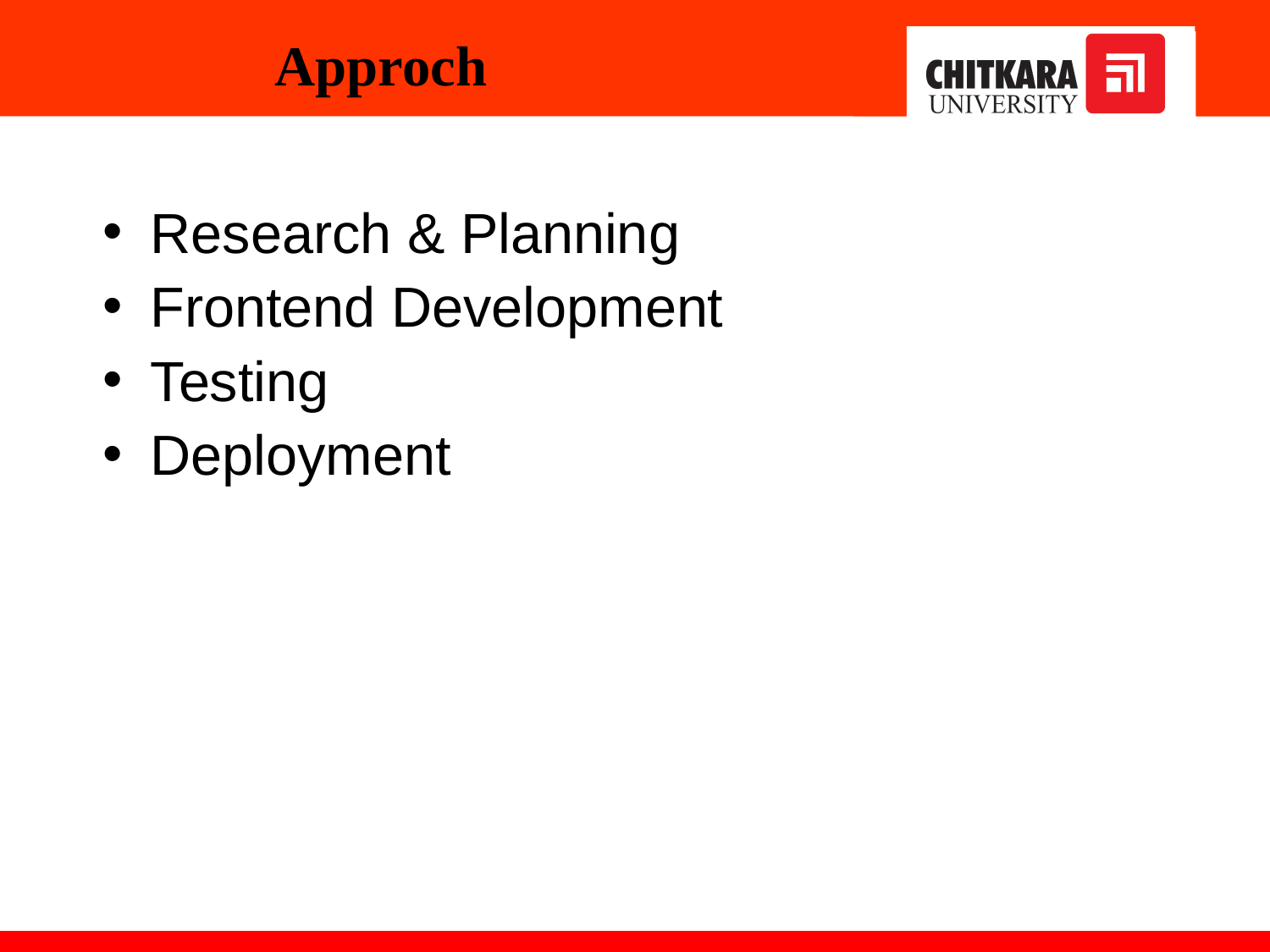

# Approch
Research & Planning
Frontend Development
Testing
Deployment